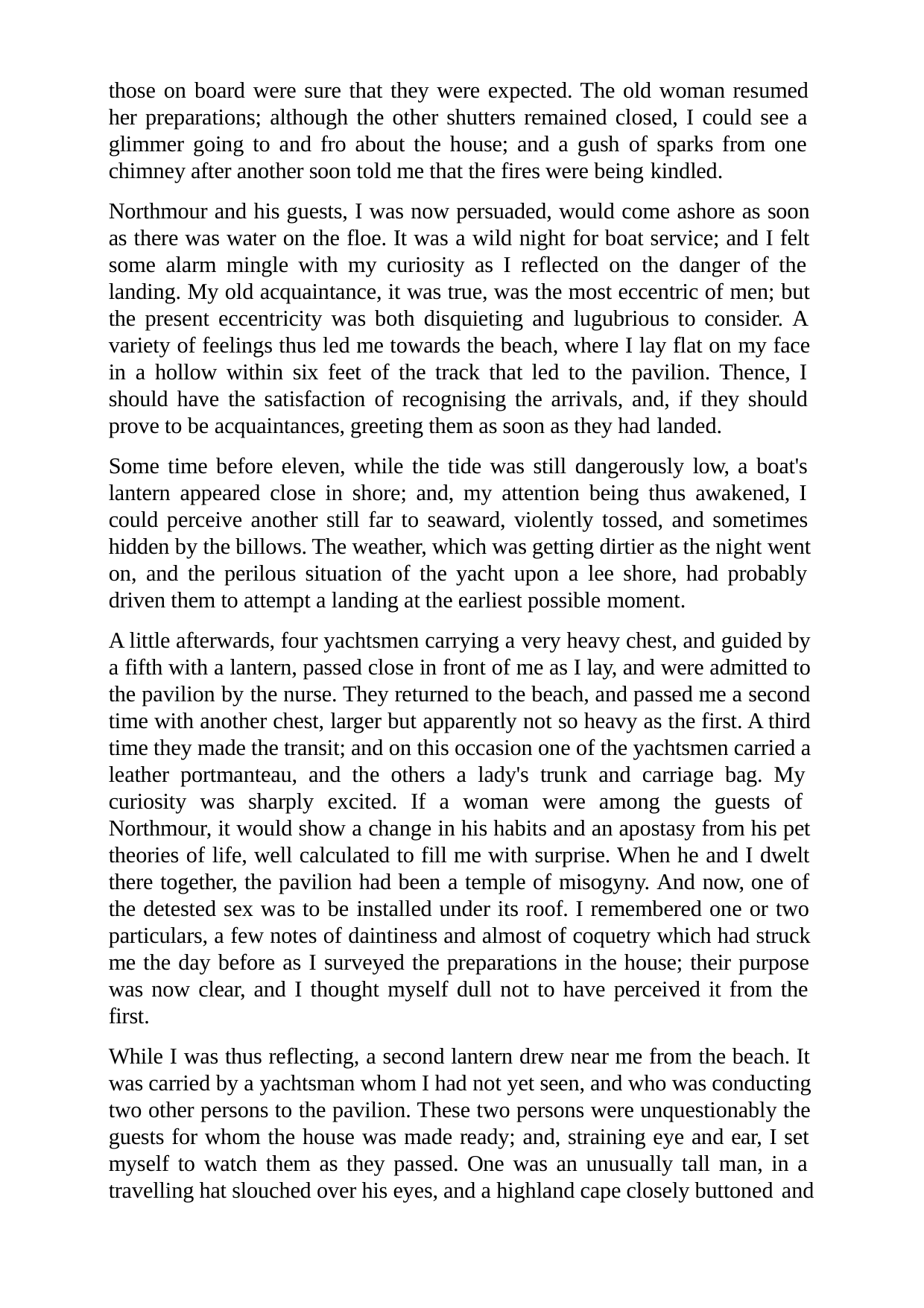

those on board were sure that they were expected. The old woman resumed  her preparations; although the other shutters remained closed, I could see a  glimmer going to and fro about the house; and a gush of sparks from one  chimney after another soon told me that the fires were being kindled.
Northmour and his guests, I was now persuaded, would come ashore as soon  as there was water on the floe. It was a wild night for boat service; and I felt  some alarm mingle with my curiosity as I reflected on the danger of the  landing. My old acquaintance, it was true, was the most eccentric of men; but  the present eccentricity was both disquieting and lugubrious to consider. A  variety of feelings thus led me towards the beach, where I lay flat on my face  in a hollow within six feet of the track that led to the pavilion. Thence, I  should have the satisfaction of recognising the arrivals, and, if they should  prove to be acquaintances, greeting them as soon as they had landed.
Some time before eleven, while the tide was still dangerously low, a boat's  lantern appeared close in shore; and, my attention being thus awakened, I  could perceive another still far to seaward, violently tossed, and sometimes  hidden by the billows. The weather, which was getting dirtier as the night went  on, and the perilous situation of the yacht upon a lee shore, had probably  driven them to attempt a landing at the earliest possible moment.
A little afterwards, four yachtsmen carrying a very heavy chest, and guided by  a fifth with a lantern, passed close in front of me as I lay, and were admitted to  the pavilion by the nurse. They returned to the beach, and passed me a second  time with another chest, larger but apparently not so heavy as the first. A third  time they made the transit; and on this occasion one of the yachtsmen carried a  leather portmanteau, and the others a lady's trunk and carriage bag. My  curiosity was sharply excited. If a woman were among the guests of  Northmour, it would show a change in his habits and an apostasy from his pet  theories of life, well calculated to fill me with surprise. When he and I dwelt  there together, the pavilion had been a temple of misogyny. And now, one of  the detested sex was to be installed under its roof. I remembered one or two  particulars, a few notes of daintiness and almost of coquetry which had struck  me the day before as I surveyed the preparations in the house; their purpose  was now clear, and I thought myself dull not to have perceived it from the  first.
While I was thus reflecting, a second lantern drew near me from the beach. It  was carried by a yachtsman whom I had not yet seen, and who was conducting  two other persons to the pavilion. These two persons were unquestionably the  guests for whom the house was made ready; and, straining eye and ear, I set  myself to watch them as they passed. One was an unusually tall man, in a  travelling hat slouched over his eyes, and a highland cape closely buttoned and